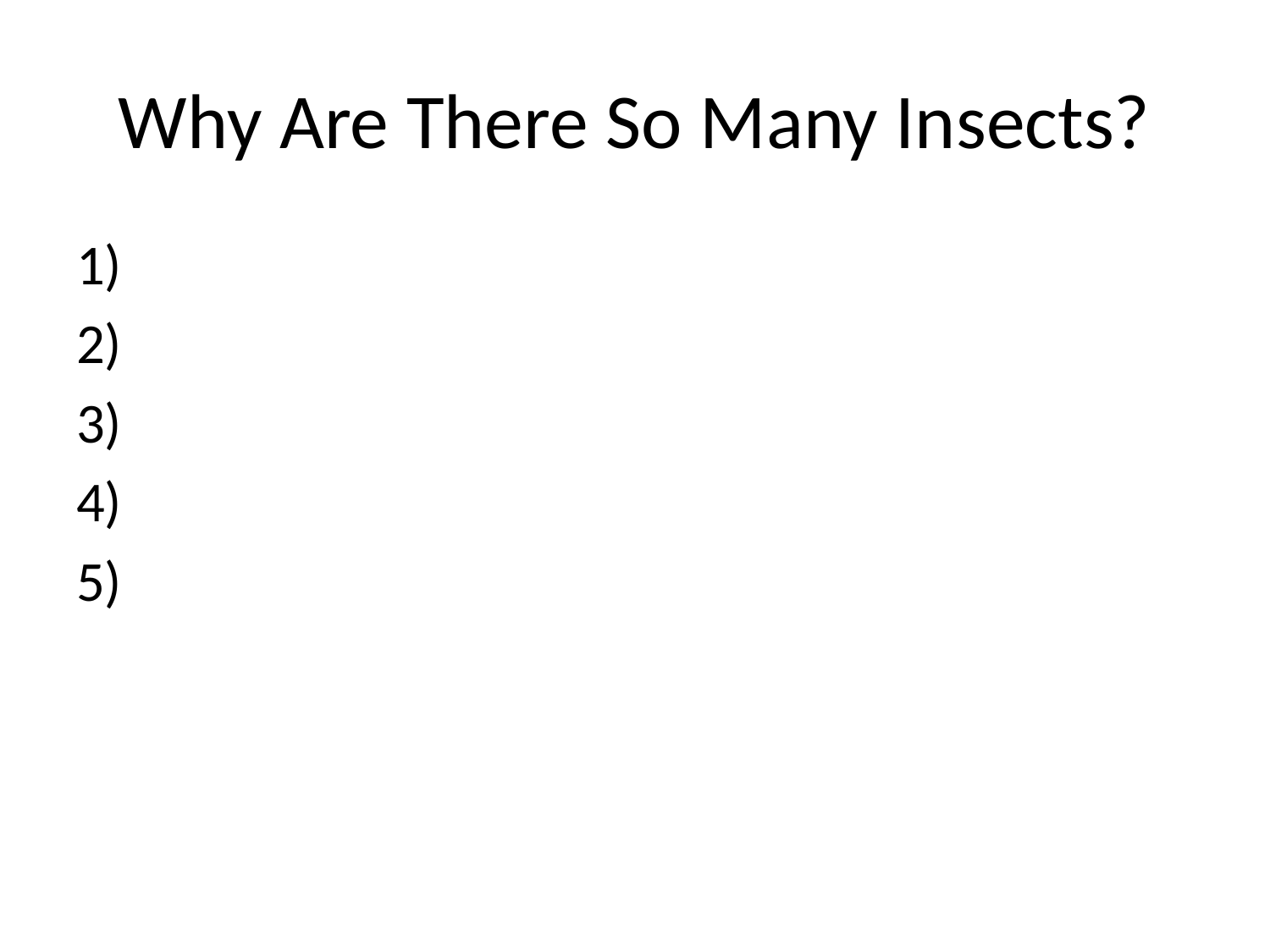

# Why Are There So Many Insects?
1)
2)
3)
4)
5)